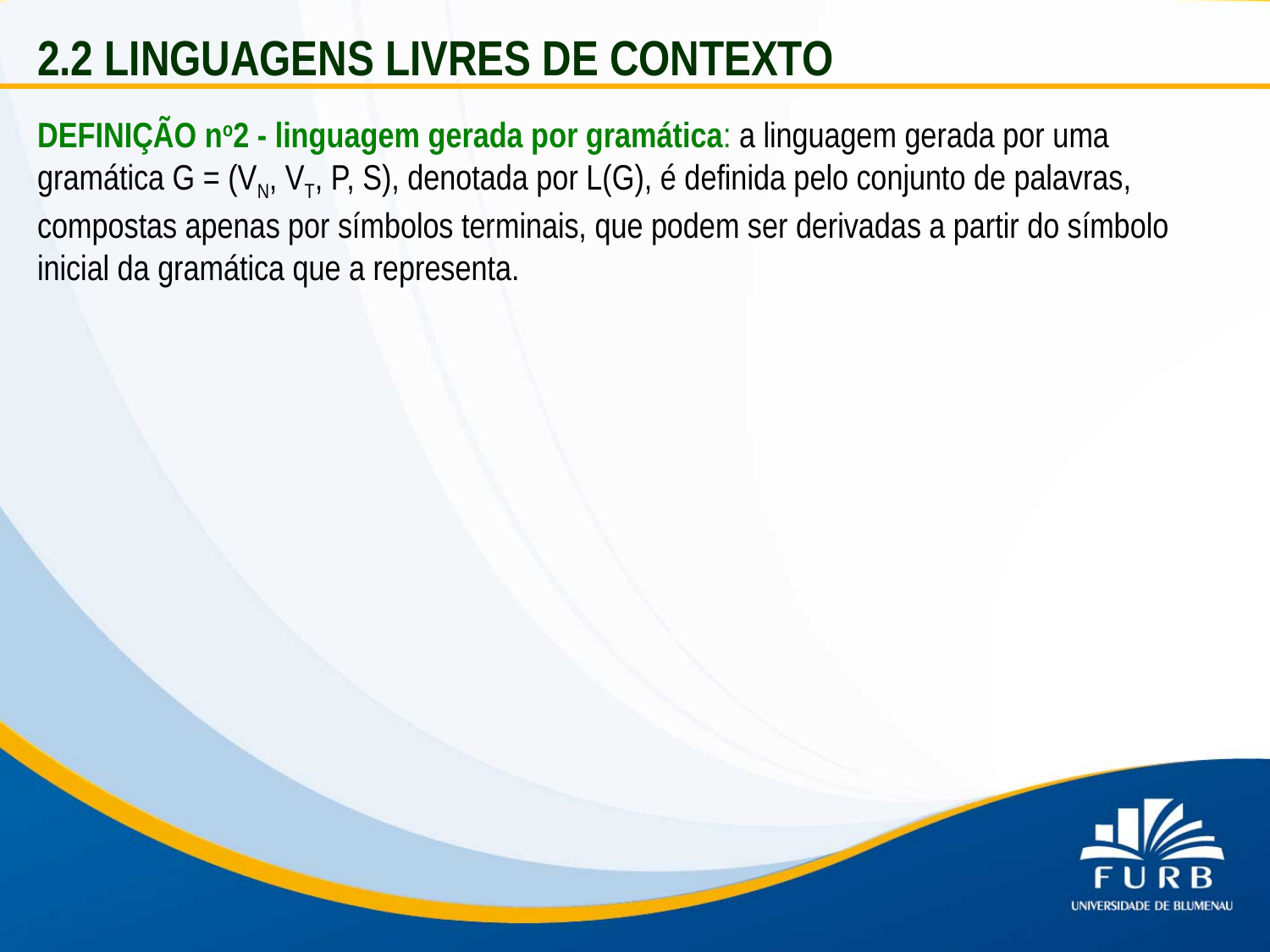

2.2 LINGUAGENS LIVRES DE CONTEXTO

DEFINIÇÃO no2 - linguagem gerada por gramática: a linguagem gerada por uma gramática G = (VN, VT, P, S), denotada por L(G), é definida pelo conjunto de palavras, compostas apenas por símbolos terminais, que podem ser derivadas a partir do símbolo inicial da gramática que a representa.